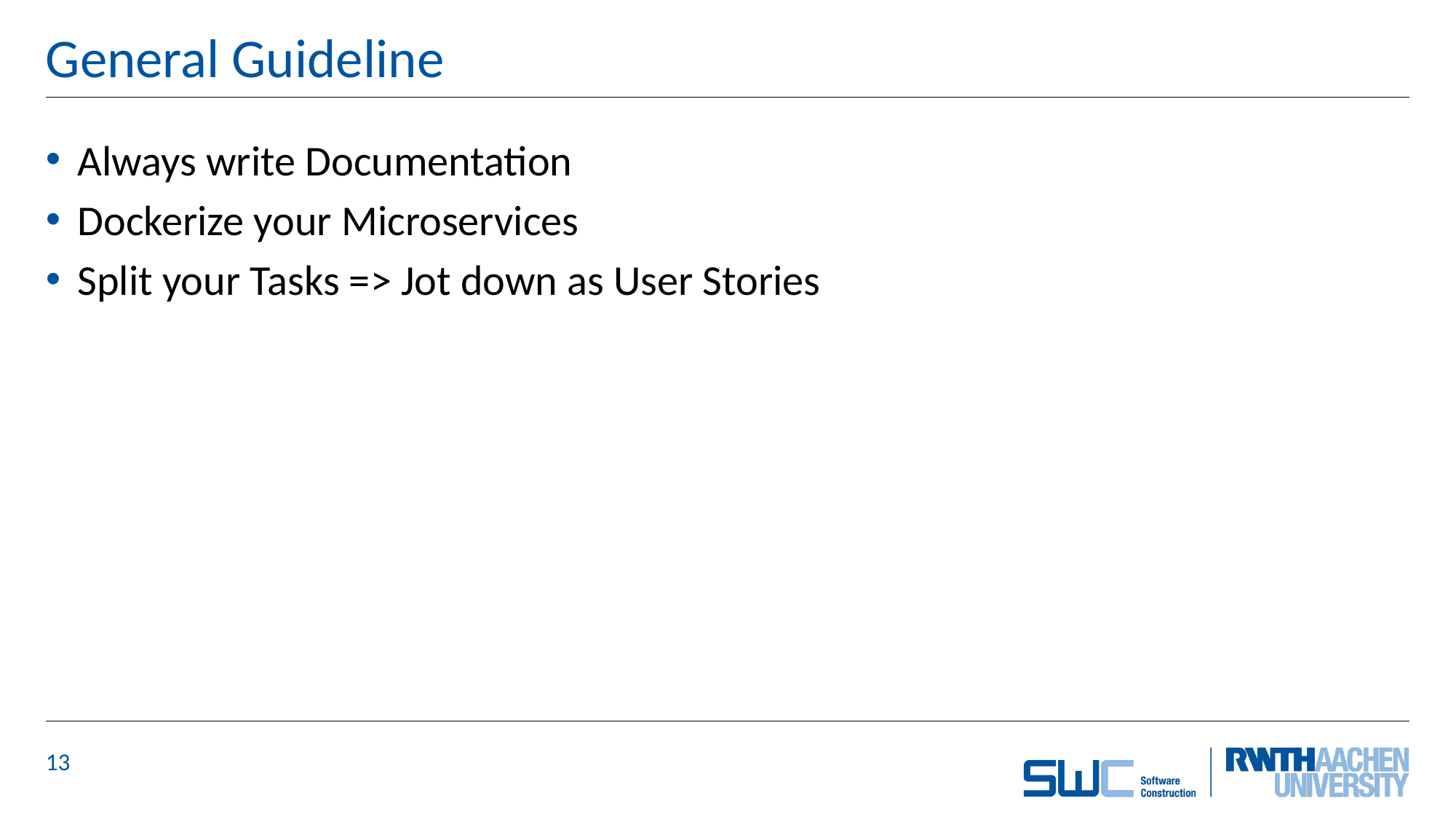

# General Guideline
Always write Documentation
Dockerize your Microservices
Split your Tasks => Jot down as User Stories

13